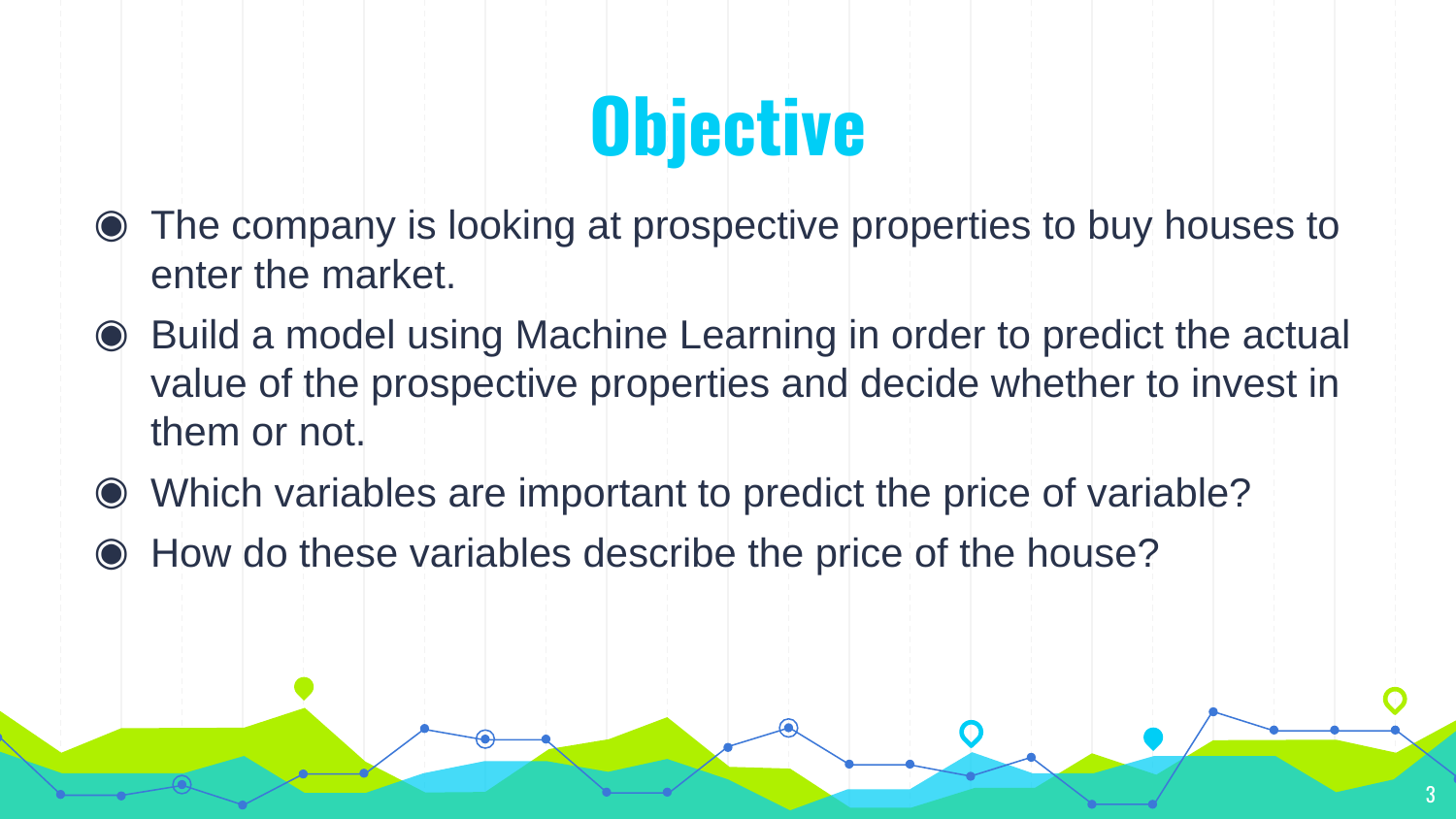

Objective
The company is looking at prospective properties to buy houses to enter the market.
Build a model using Machine Learning in order to predict the actual value of the prospective properties and decide whether to invest in them or not.
Which variables are important to predict the price of variable?
How do these variables describe the price of the house?
3